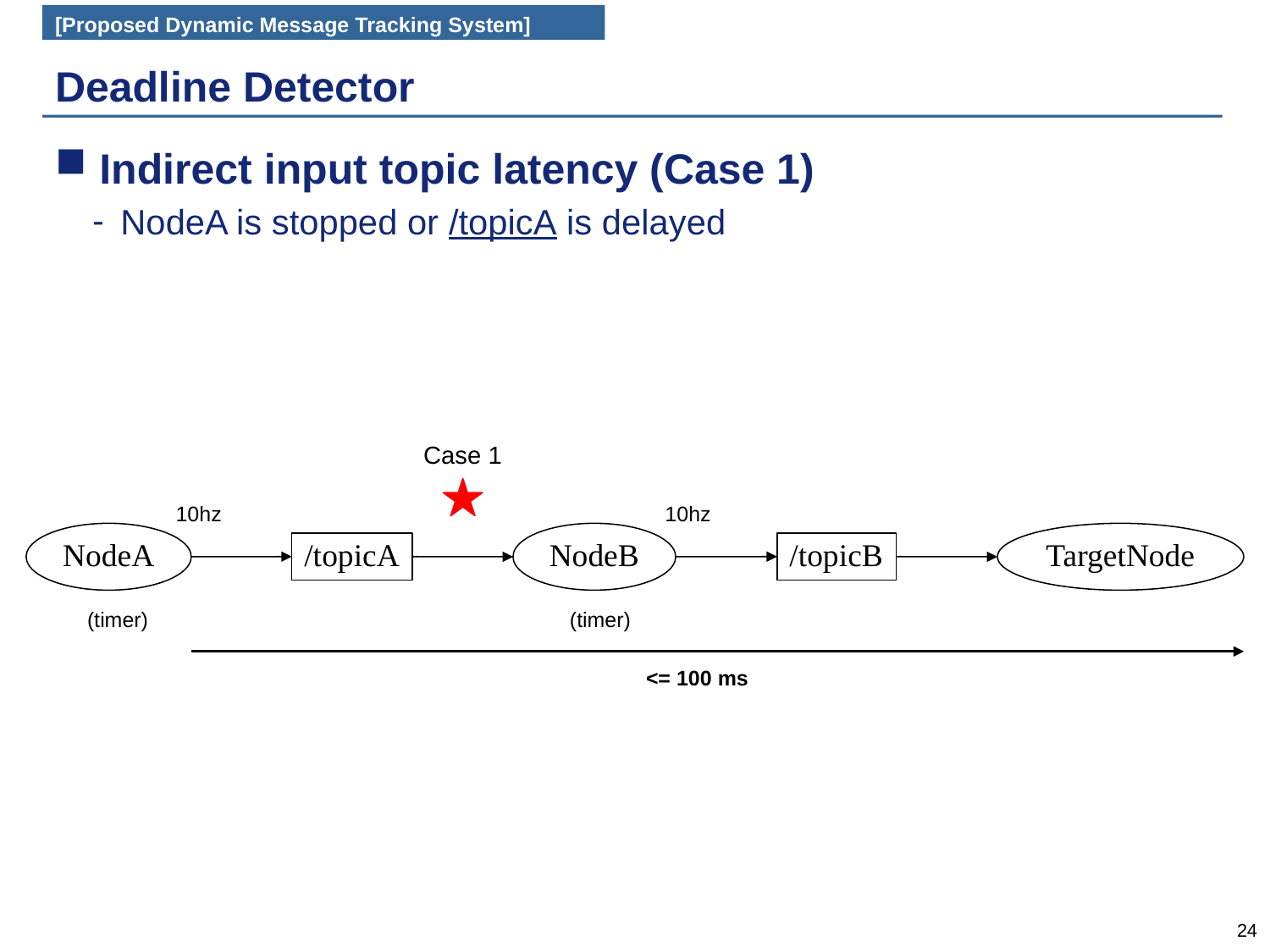

[Proposed Dynamic Message Tracking System]
# Deadline Detector
 Indirect input topic latency (Case 1)
 NodeA is stopped or /topicA is delayed
Case 1

10hz
10hz
NodeA
NodeB
TargetNode
/topicA
/topicB
(timer)
(timer)
<= 100 ms
24